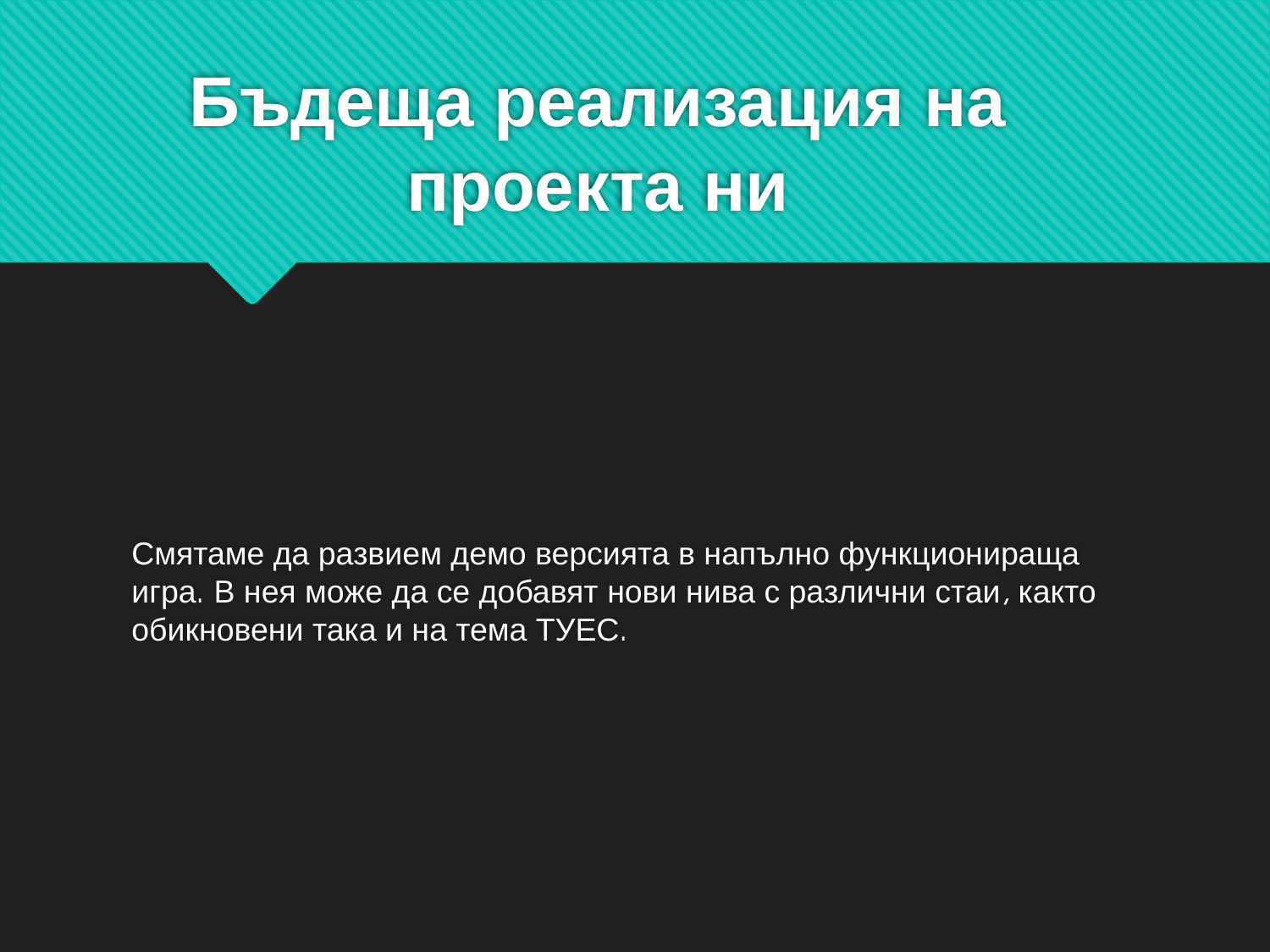

# Бъдеща реализация на проекта ни
Смятаме да развием демо версията в напълно функционираща игра. В нея може да се добавят нови нива с различни стаи, както обикновени така и на тема ТУЕС.